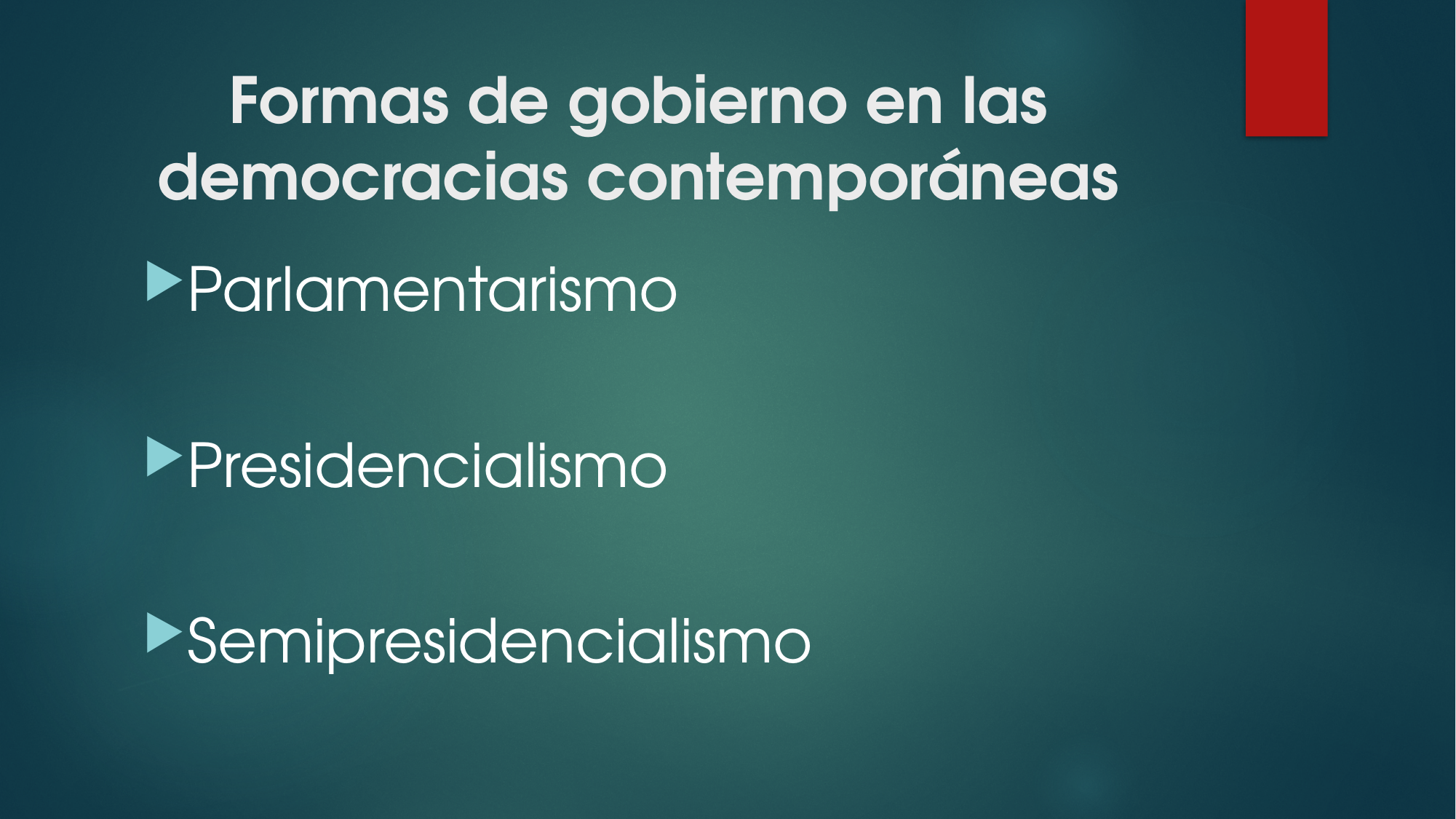

# Formas de gobierno en las democracias contemporáneas
Parlamentarismo

Presidencialismo

Semipresidencialismo